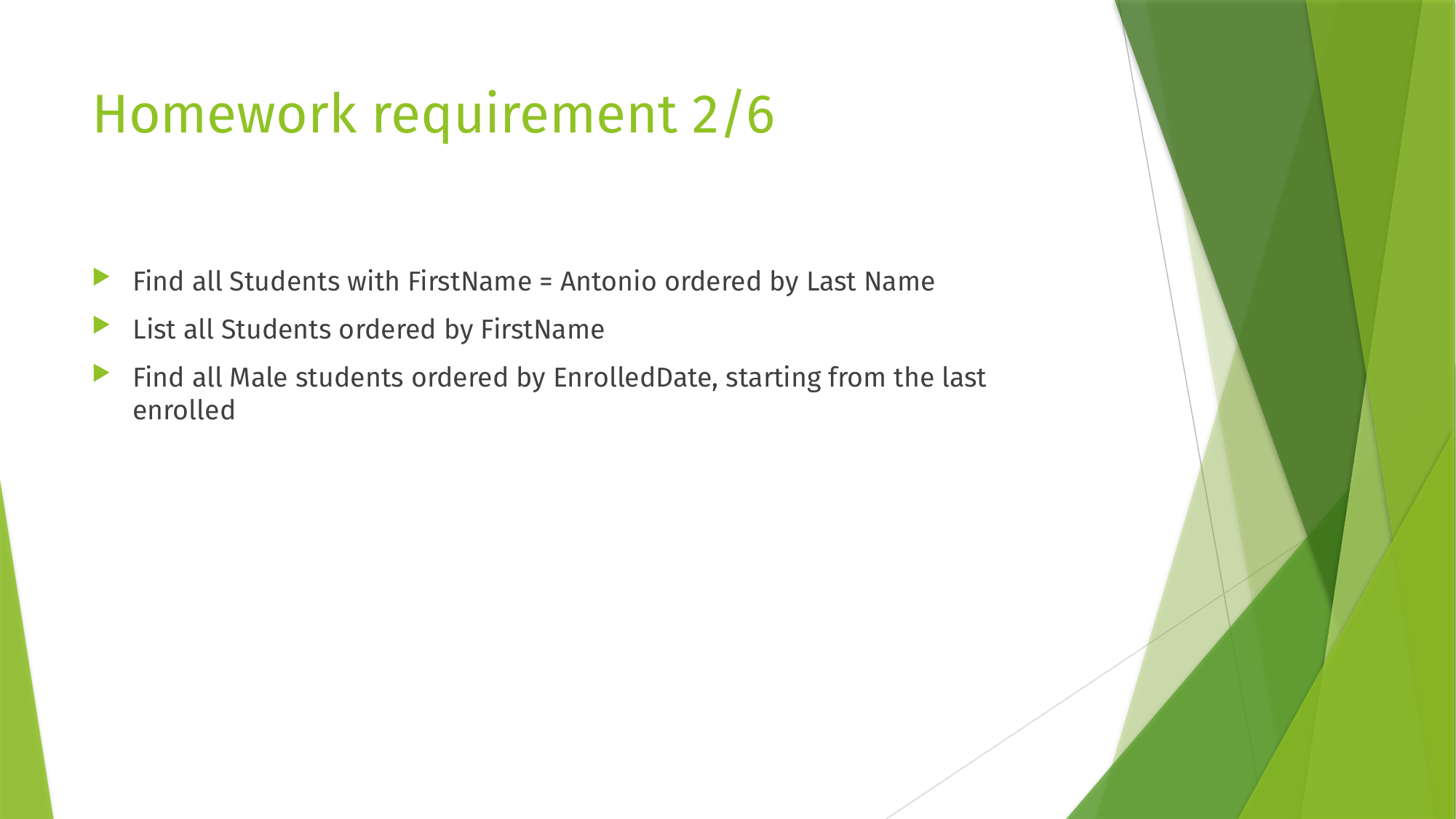

# Homework requirement 2/6
Find all Students with FirstName = Antonio ordered by Last Name
List all Students ordered by FirstName
Find all Male students ordered by EnrolledDate, starting from the last enrolled